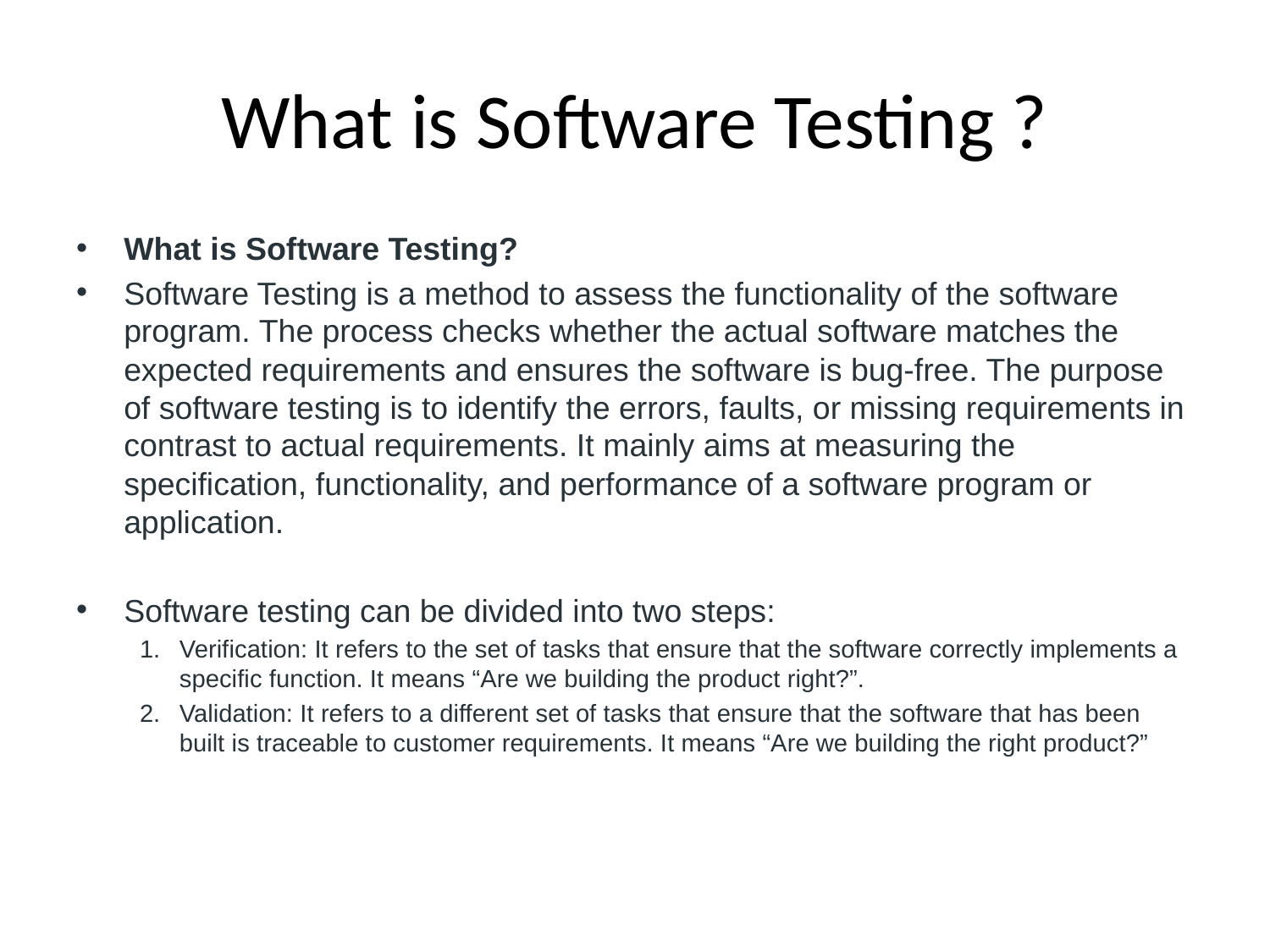

# What is Software Testing ?
What is Software Testing?
Software Testing is a method to assess the functionality of the software program. The process checks whether the actual software matches the expected requirements and ensures the software is bug-free. The purpose of software testing is to identify the errors, faults, or missing requirements in contrast to actual requirements. It mainly aims at measuring the specification, functionality, and performance of a software program or application.

Software testing can be divided into two steps:
Verification: It refers to the set of tasks that ensure that the software correctly implements a specific function. It means “Are we building the product right?”.
Validation: It refers to a different set of tasks that ensure that the software that has been built is traceable to customer requirements. It means “Are we building the right product?”